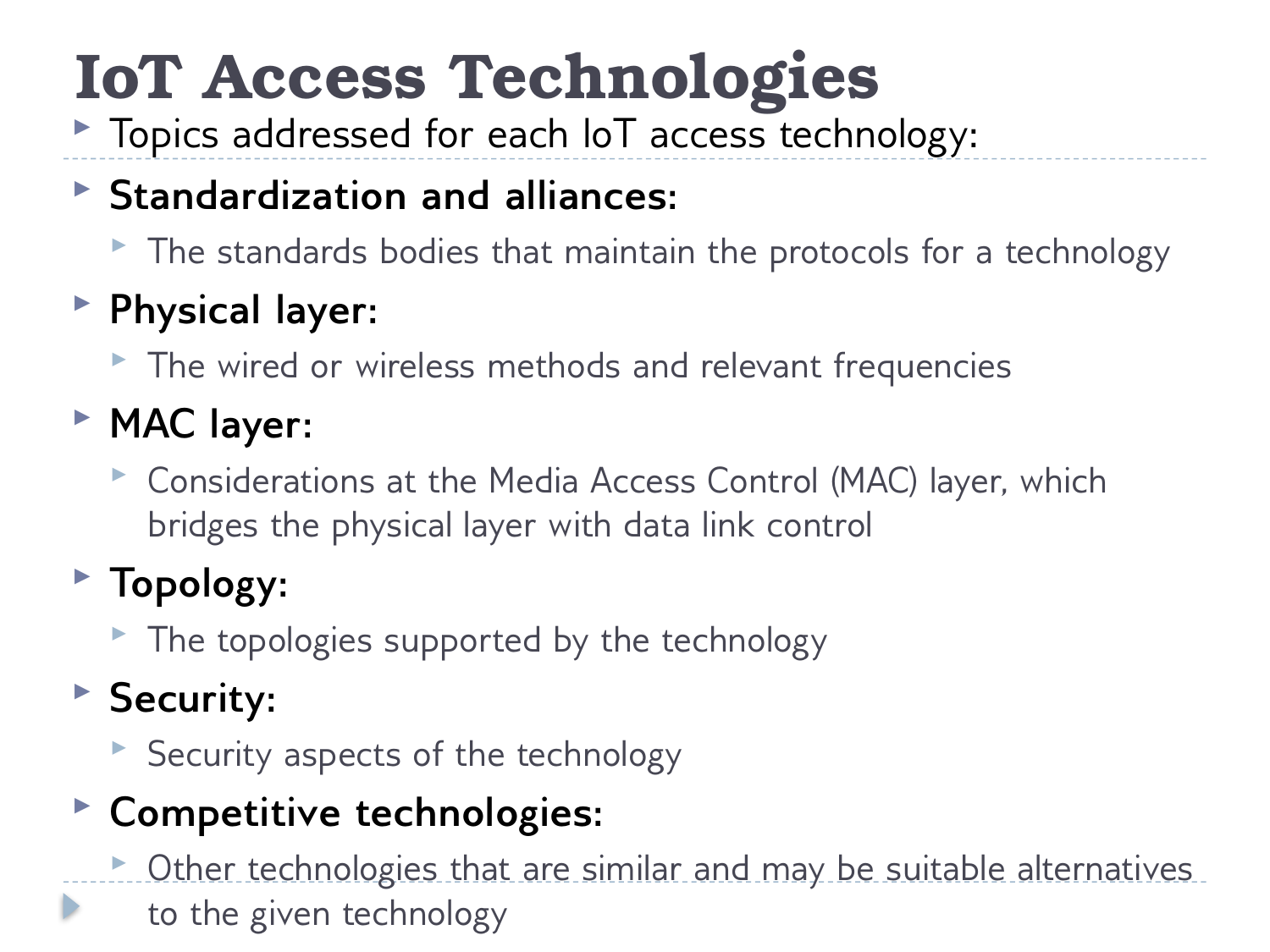

# IoT Access Technologies
Topics addressed for each IoT access technology:
Standardization and alliances:
The standards bodies that maintain the protocols for a technology
Physical layer:
The wired or wireless methods and relevant frequencies
MAC layer:
Considerations at the Media Access Control (MAC) layer, which bridges the physical layer with data link control
Topology:
The topologies supported by the technology
Security:
Security aspects of the technology
Competitive technologies:
Other technologies that are similar and may be suitable alternatives to the given technology